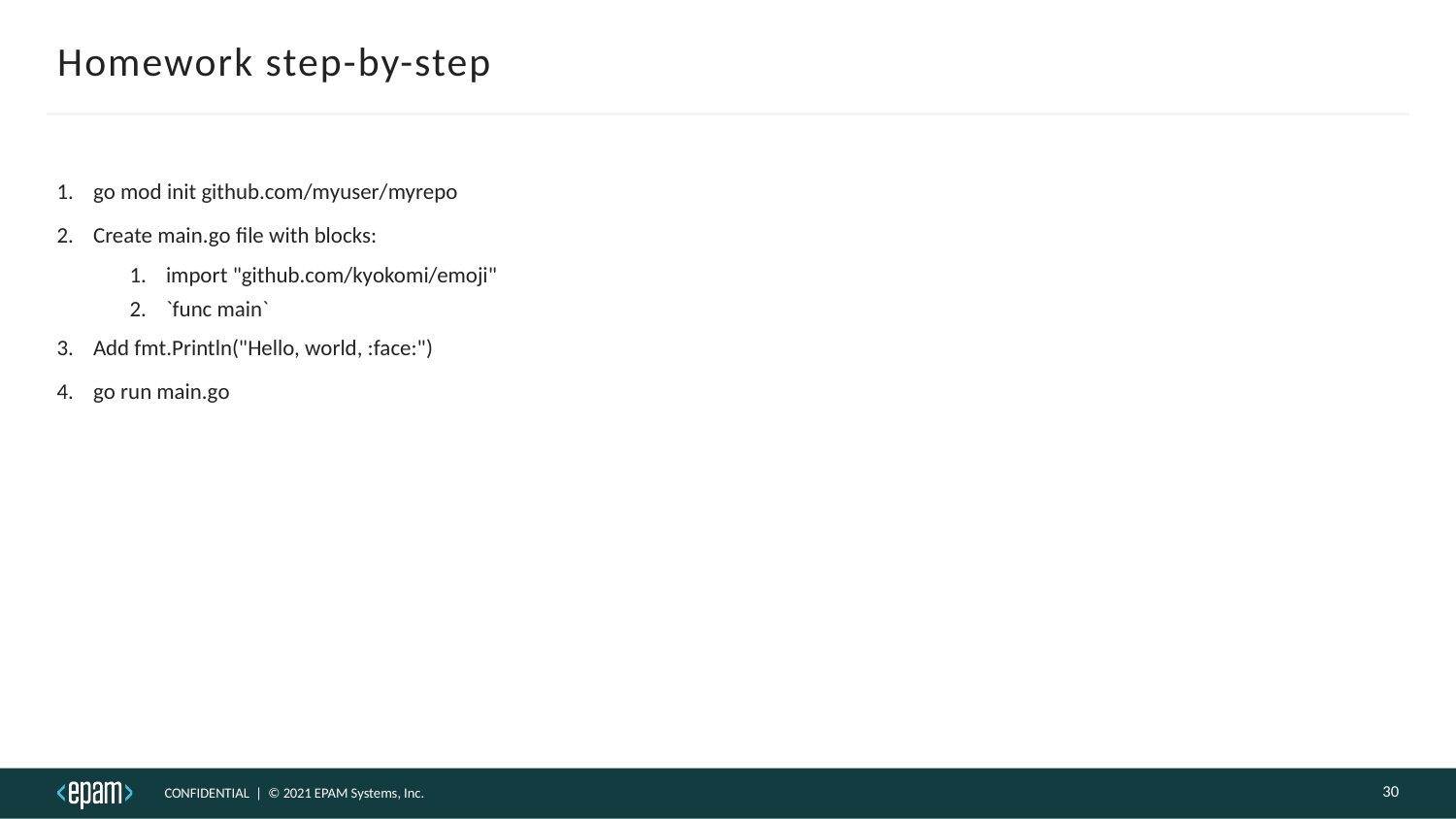

# Homework step-by-step
go mod init github.com/myuser/myrepo
Create main.go file with blocks:
import "github.com/kyokomi/emoji"
`func main`
Add fmt.Println("Hello, world, :face:")
go run main.go
30